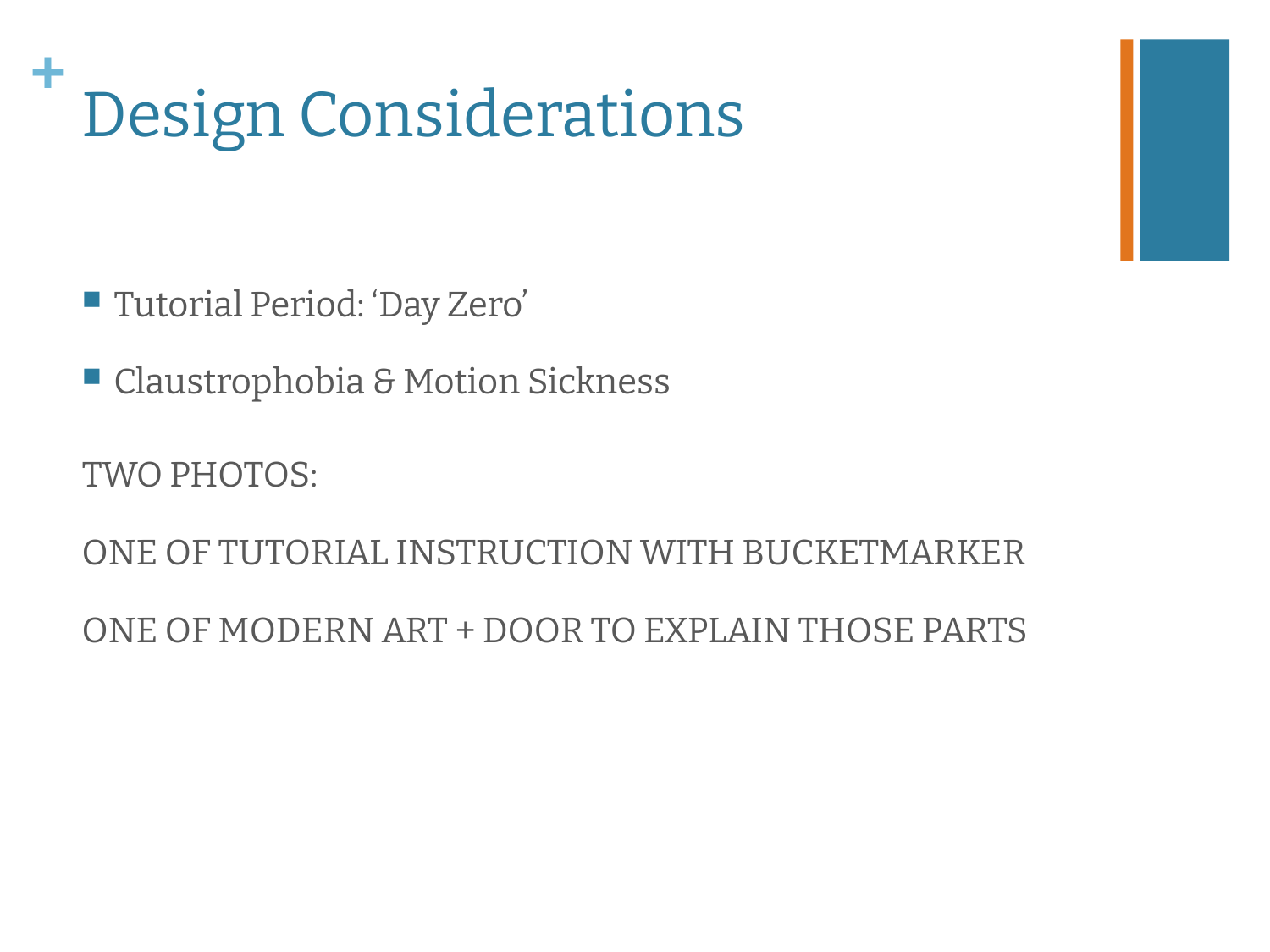

# Design Considerations
Tutorial Period: ‘Day Zero’
Claustrophobia & Motion Sickness
TWO PHOTOS:
ONE OF TUTORIAL INSTRUCTION WITH BUCKETMARKER
ONE OF MODERN ART + DOOR TO EXPLAIN THOSE PARTS